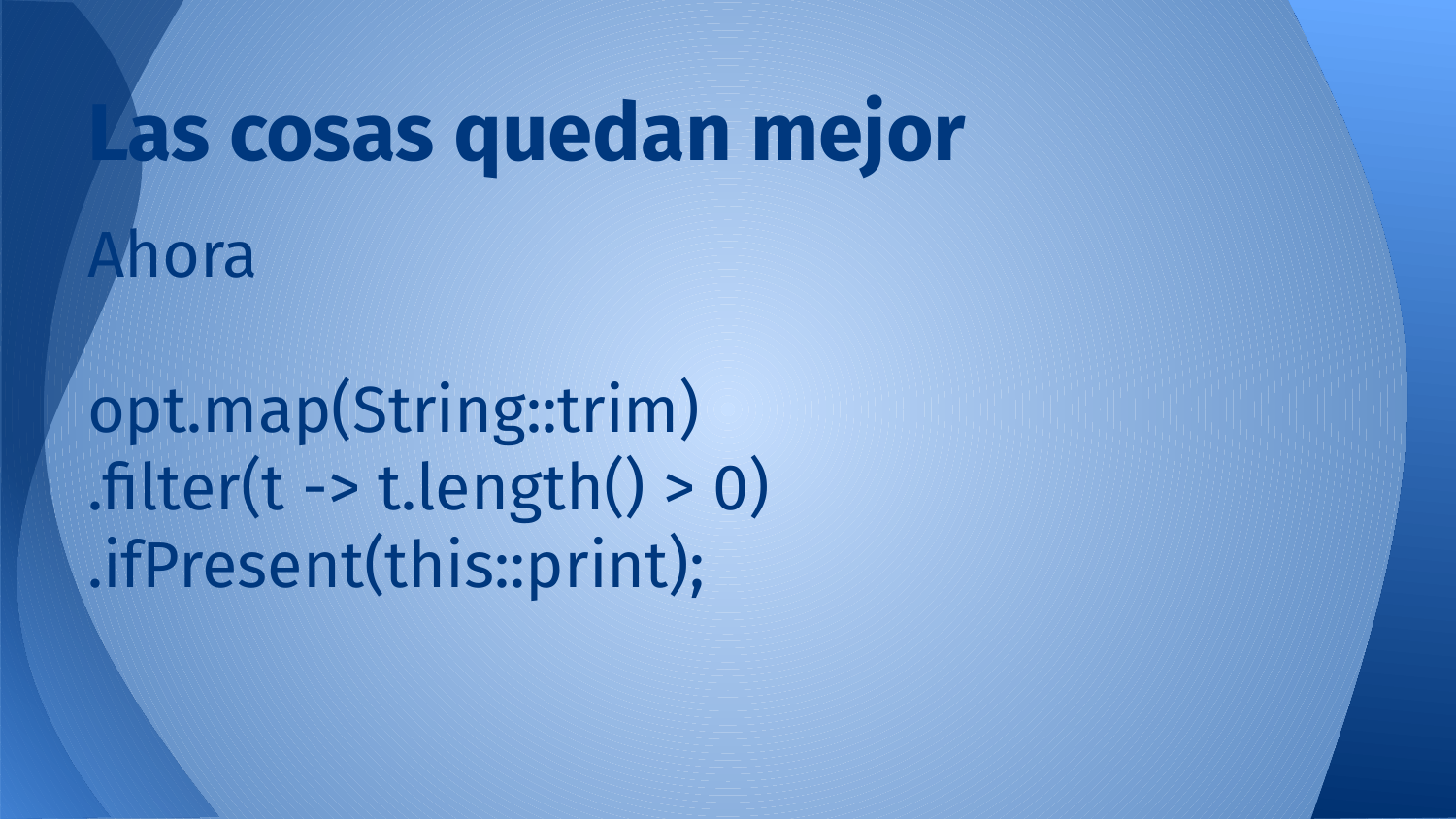

# Las cosas quedan mejor
Ahora

opt.map(String::trim)
.filter(t -> t.length() > 0)
.ifPresent(this::print);